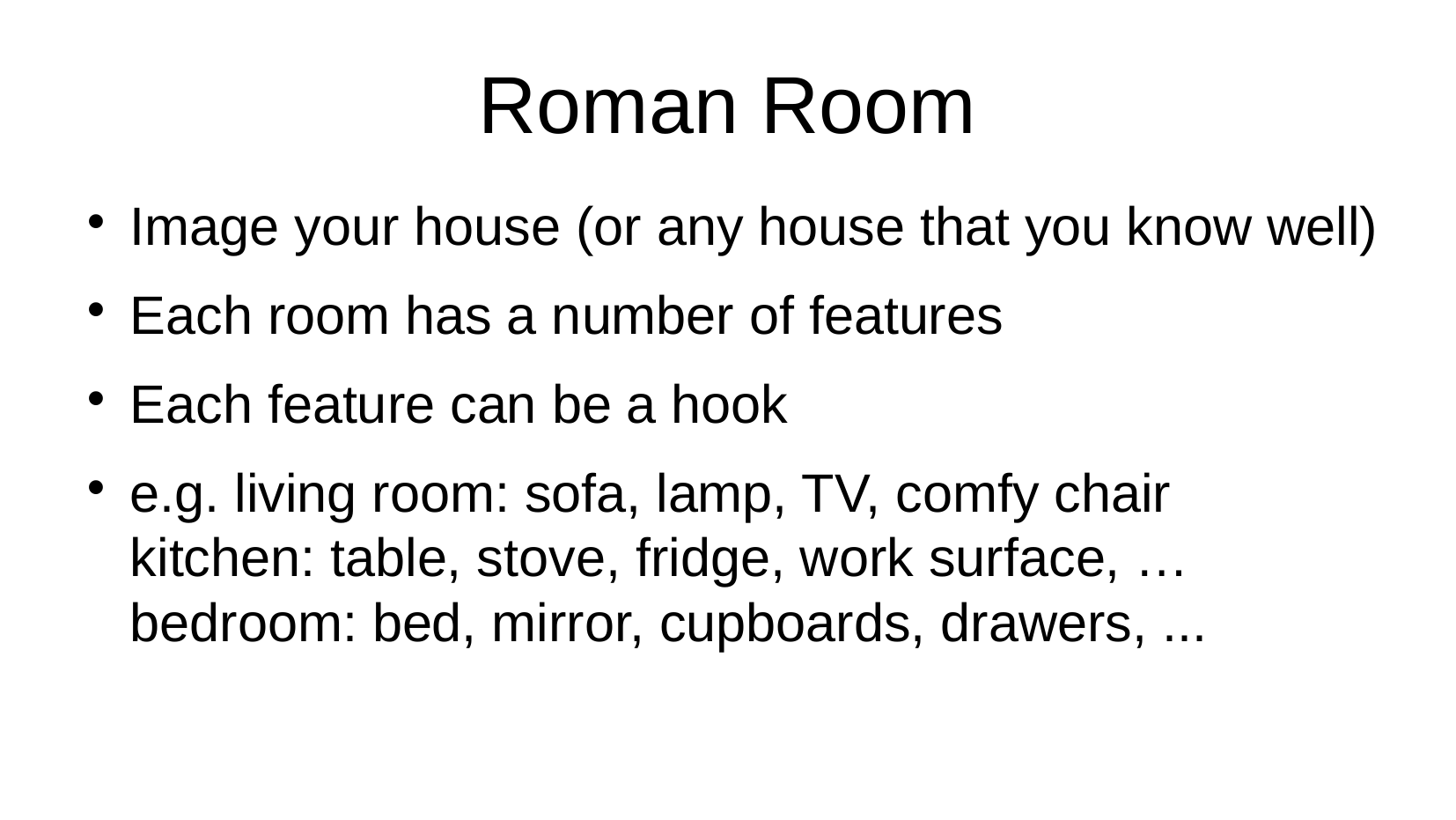

# Roman Room
Image your house (or any house that you know well)
Each room has a number of features
Each feature can be a hook
e.g. living room: sofa, lamp, TV, comfy chair
kitchen: table, stove, fridge, work surface, …
bedroom: bed, mirror, cupboards, drawers, ...